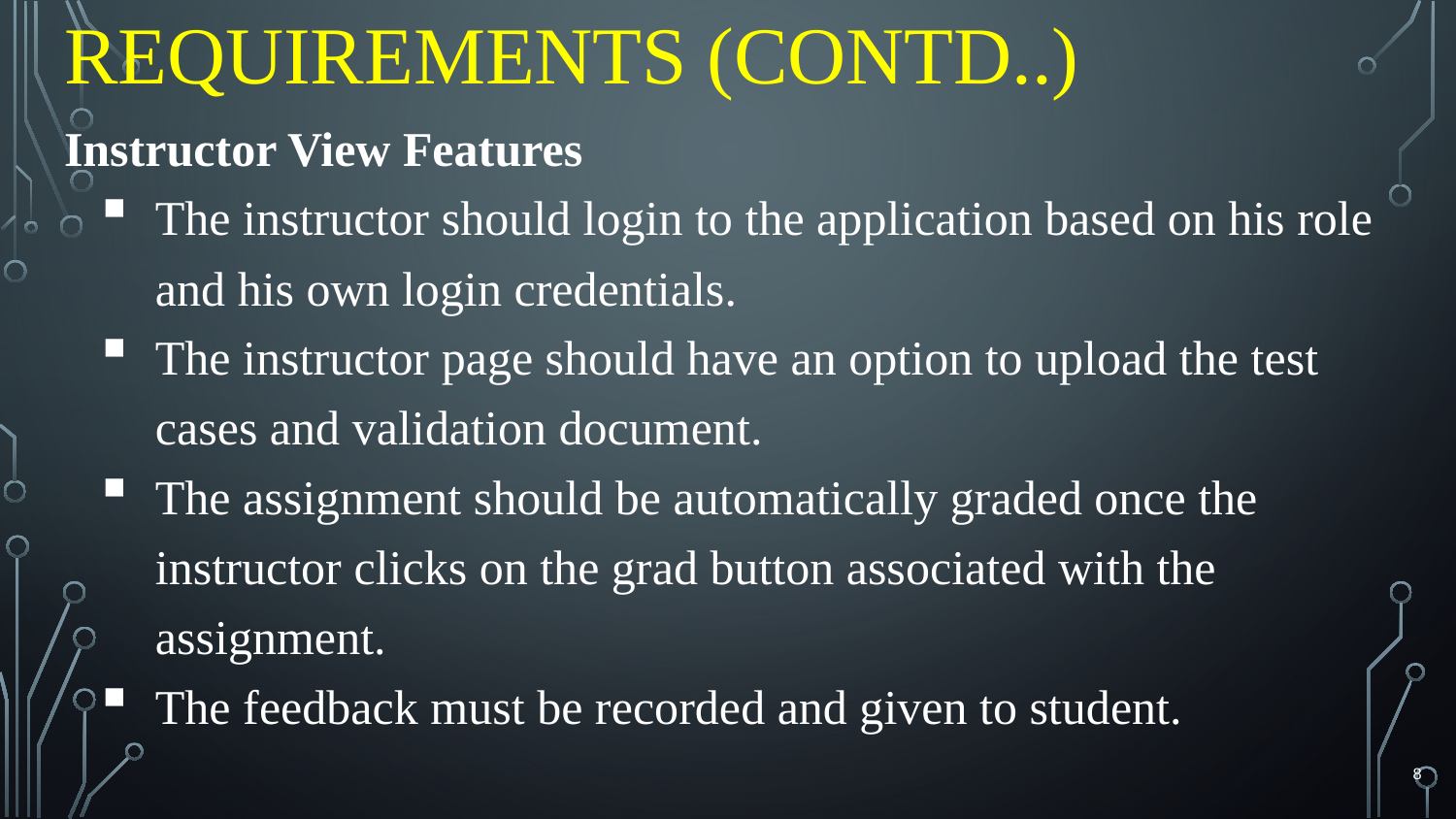

# Requirements (contd..)
Instructor View Features
The instructor should login to the application based on his role and his own login credentials.
The instructor page should have an option to upload the test cases and validation document.
The assignment should be automatically graded once the instructor clicks on the grad button associated with the assignment.
The feedback must be recorded and given to student.
8